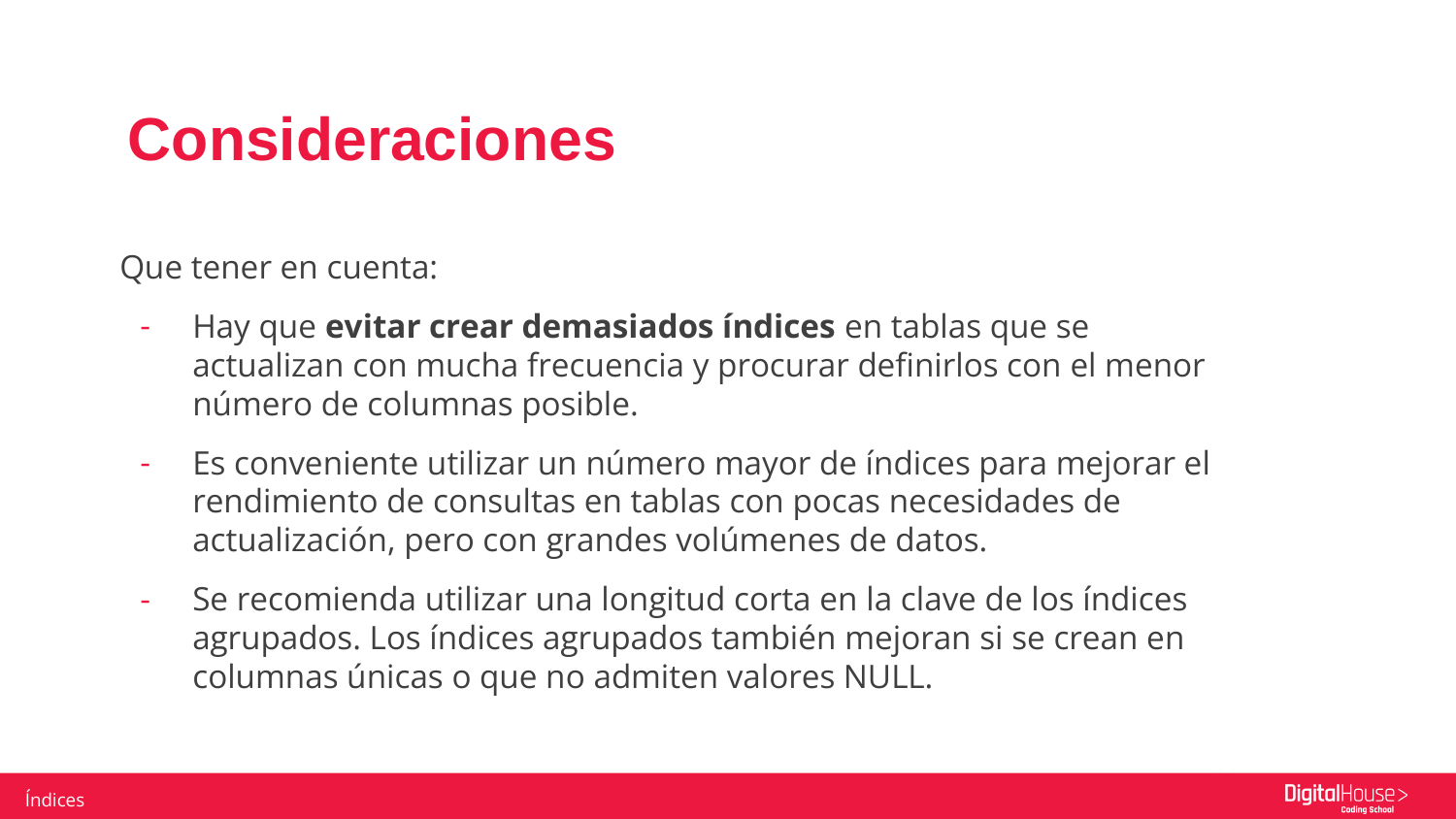

# Consideraciones
Que tener en cuenta:
Hay que evitar crear demasiados índices en tablas que se actualizan con mucha frecuencia y procurar definirlos con el menor número de columnas posible.
Es conveniente utilizar un número mayor de índices para mejorar el rendimiento de consultas en tablas con pocas necesidades de actualización, pero con grandes volúmenes de datos.
Se recomienda utilizar una longitud corta en la clave de los índices agrupados. Los índices agrupados también mejoran si se crean en columnas únicas o que no admiten valores NULL.